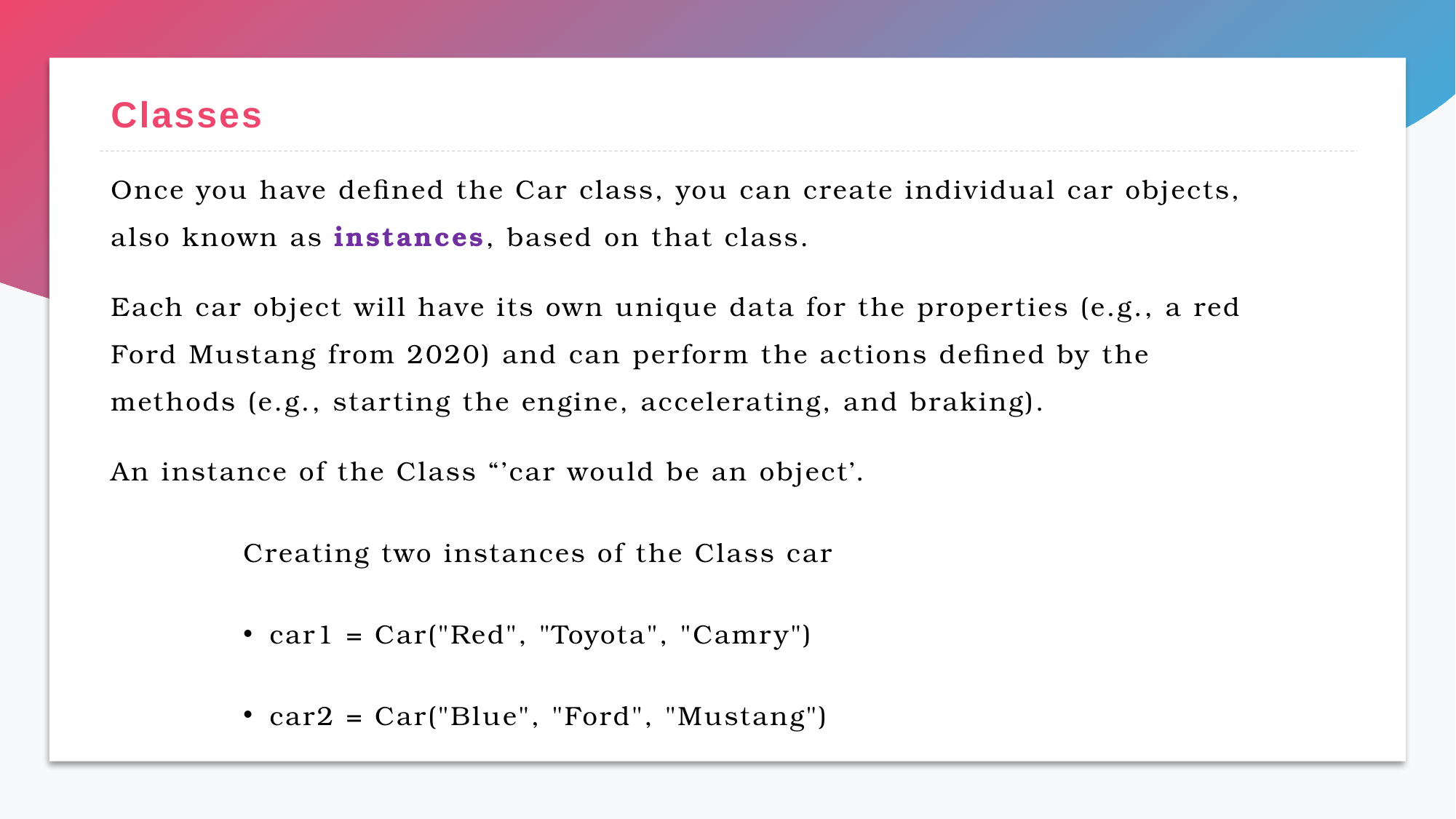

# Classes
Once you have defined the Car class, you can create individual car objects, also known as instances, based on that class.
Each car object will have its own unique data for the properties (e.g., a red Ford Mustang from 2020) and can perform the actions defined by the methods (e.g., starting the engine, accelerating, and braking).
An instance of the Class “’car would be an object’.
Creating two instances of the Class car
car1 = Car("Red", "Toyota", "Camry")
car2 = Car("Blue", "Ford", "Mustang")